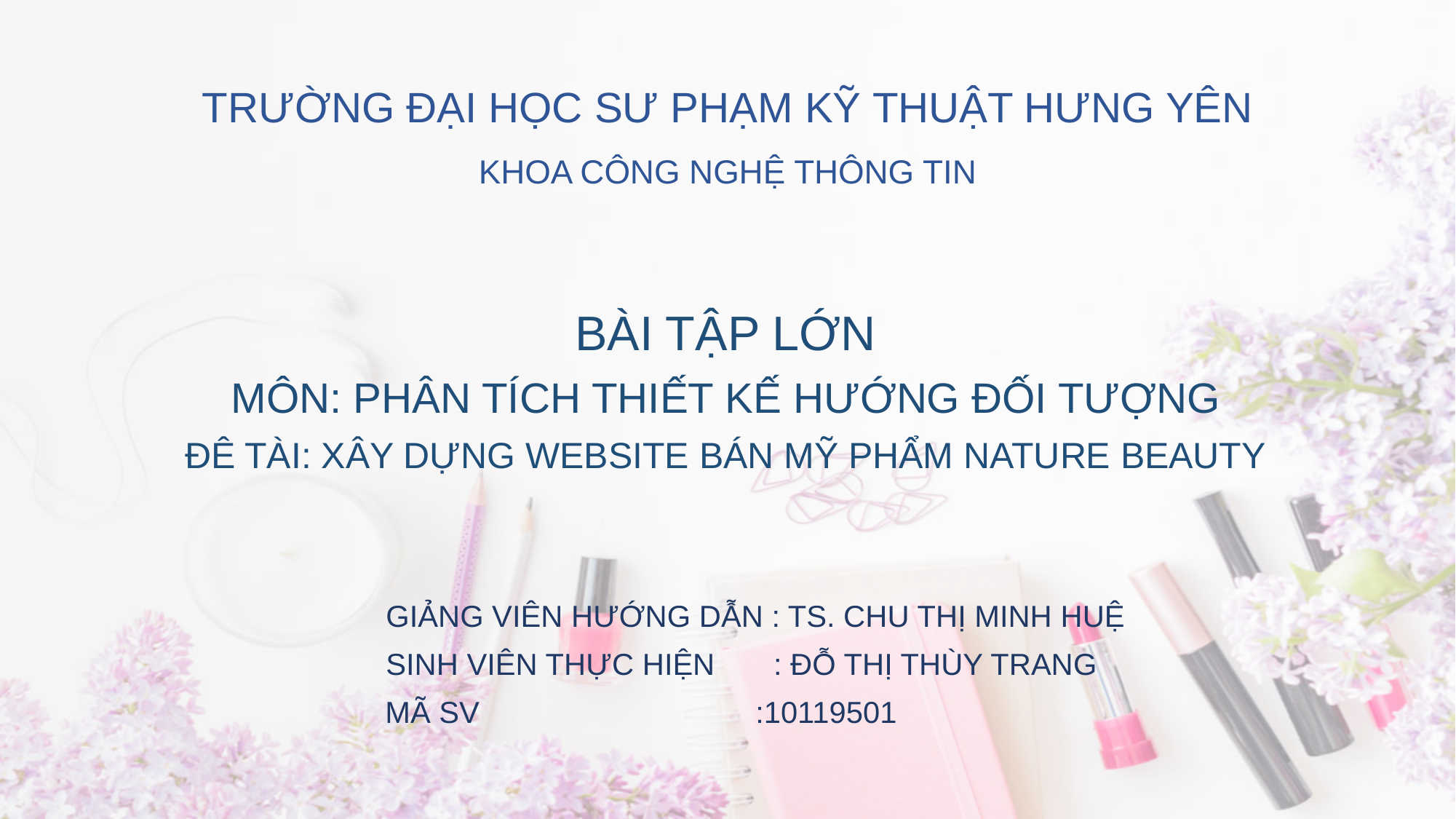

# TRƯỜNG ĐẠI HỌC SƯ PHẠM KỸ THUẬT HƯNG YÊN KHOA CÔNG NGHỆ THÔNG TIN
BÀI TẬP LỚN
MÔN: PHÂN TÍCH THIẾT KẾ HƯỚNG ĐỐI TƯỢNG
ĐÊ TÀI: XÂY DỰNG WEBSITE BÁN MỸ PHẨM NATURE BEAUTY

		       GIẢNG VIÊN HƯỚNG DẪN : TS. CHU THỊ MINH HUỆ
		       SINH VIÊN THỰC HIỆN       : ĐỖ THỊ THÙY TRANG
                                 MÃ SV                                 :10119501